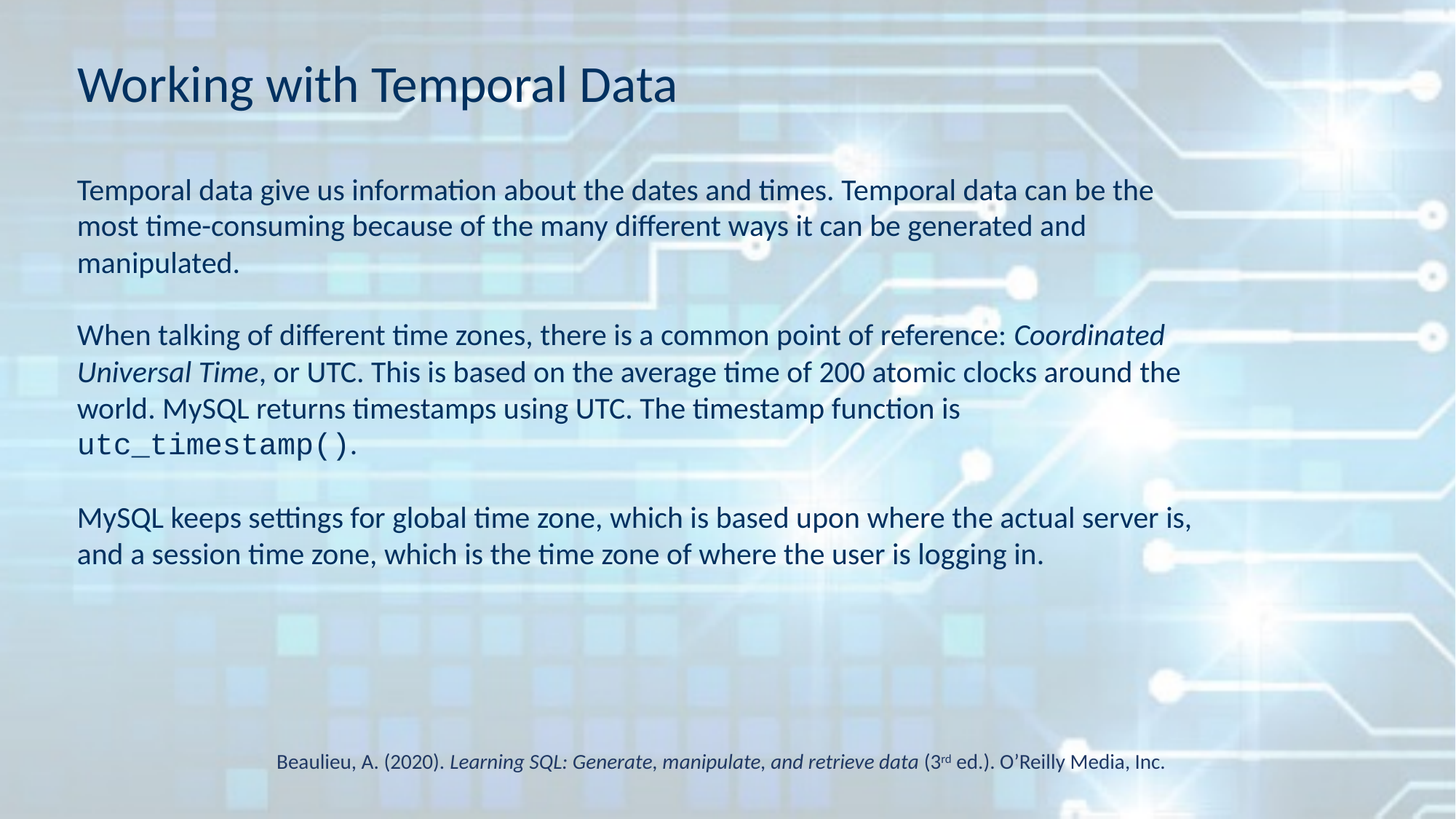

# Working with Temporal Data
Temporal data give us information about the dates and times. Temporal data can be the most time-consuming because of the many different ways it can be generated and manipulated.

When talking of different time zones, there is a common point of reference: Coordinated Universal Time, or UTC. This is based on the average time of 200 atomic clocks around the world. MySQL returns timestamps using UTC. The timestamp function is utc_timestamp().

MySQL keeps settings for global time zone, which is based upon where the actual server is, and a session time zone, which is the time zone of where the user is logging in.